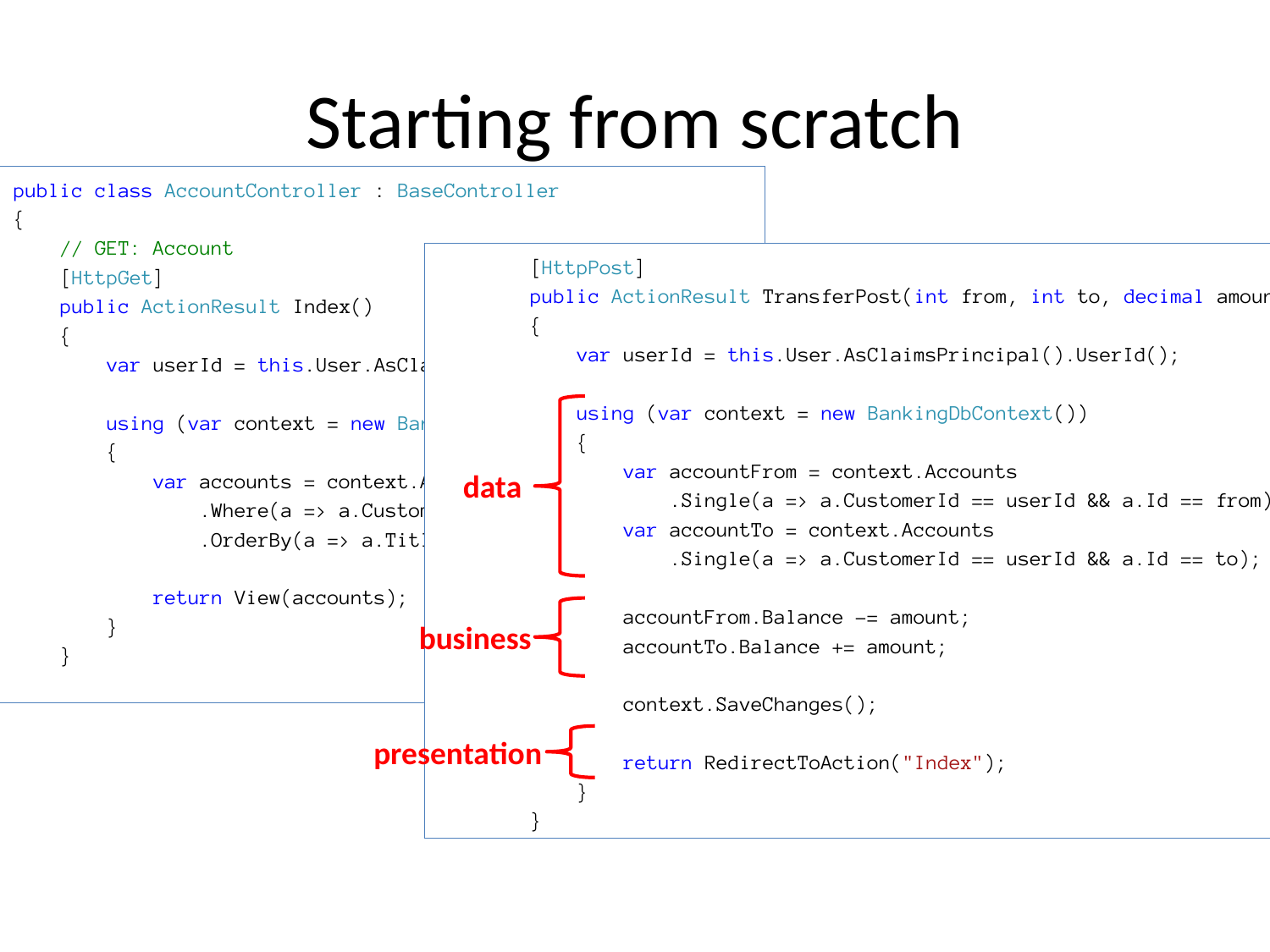

# Starting from scratch
    public class AccountController : BaseController
    {
        // GET: Account
        [HttpGet]
        public ActionResult Index()
        {
            var userId = this.User.AsClaimsPrincipal().UserId();

            using (var context = new BankingDbContext())
            {
                var accounts = context.Accounts
                    .Where(a => a.CustomerId == userId)
                    .OrderBy(a => a.Title).ToList();

                return View(accounts);
            }
        }

        [HttpPost]
        public ActionResult TransferPost(int from, int to, decimal amount)
        {
            var userId = this.User.AsClaimsPrincipal().UserId();

            using (var context = new BankingDbContext())
            {
                var accountFrom = context.Accounts
                    .Single(a => a.CustomerId == userId && a.Id == from);
                var accountTo = context.Accounts
                    .Single(a => a.CustomerId == userId && a.Id == to);

                accountFrom.Balance -= amount;
                accountTo.Balance += amount;

                context.SaveChanges();

                return RedirectToAction("Index");
            }
        }

data

business

presentation